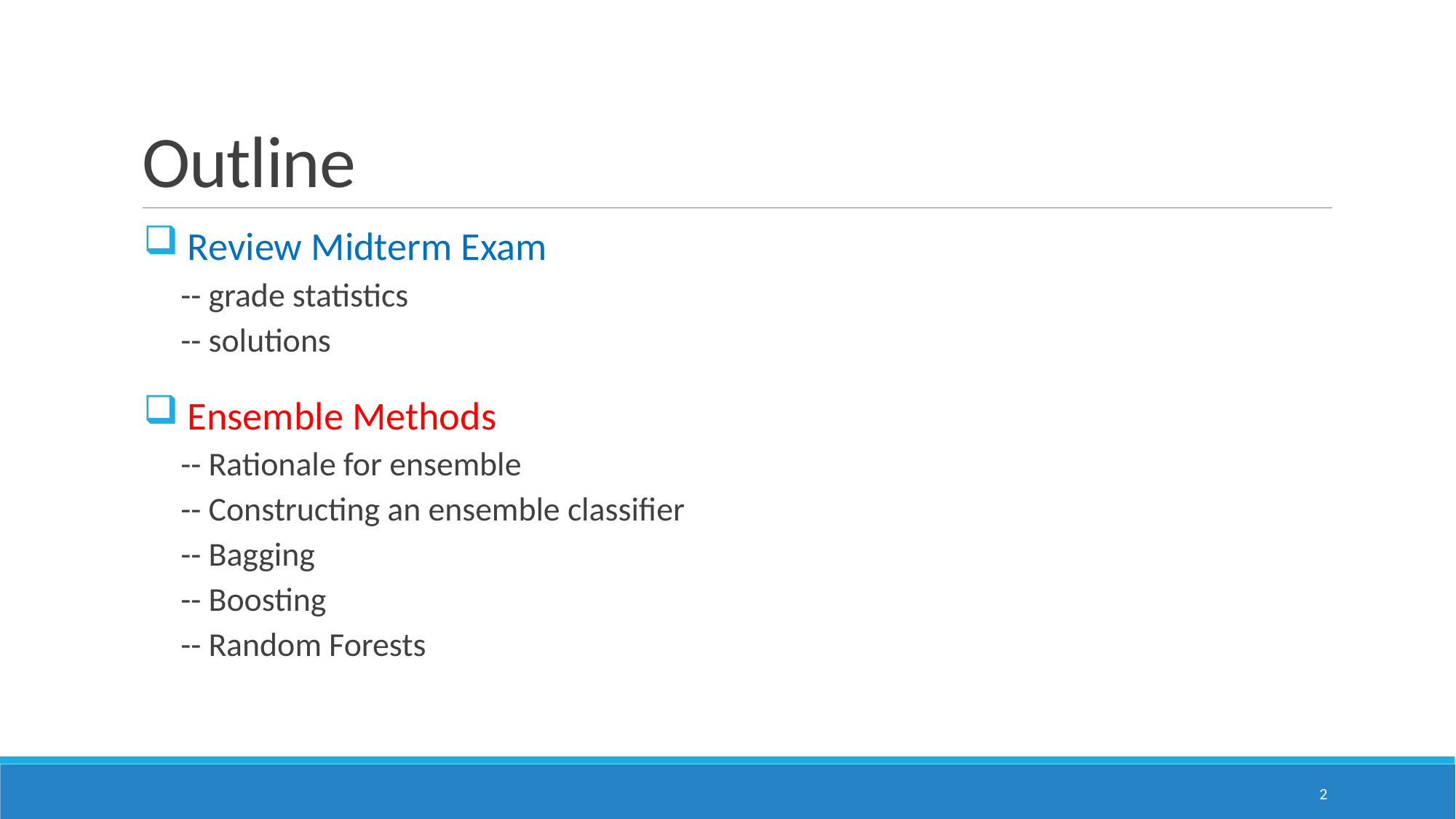

# Outline
 Review Midterm Exam
     -- grade statistics
     -- solutions
 Ensemble Methods
     -- Rationale for ensemble
     -- Constructing an ensemble classifier
     -- Bagging
     -- Boosting
     -- Random Forests
2